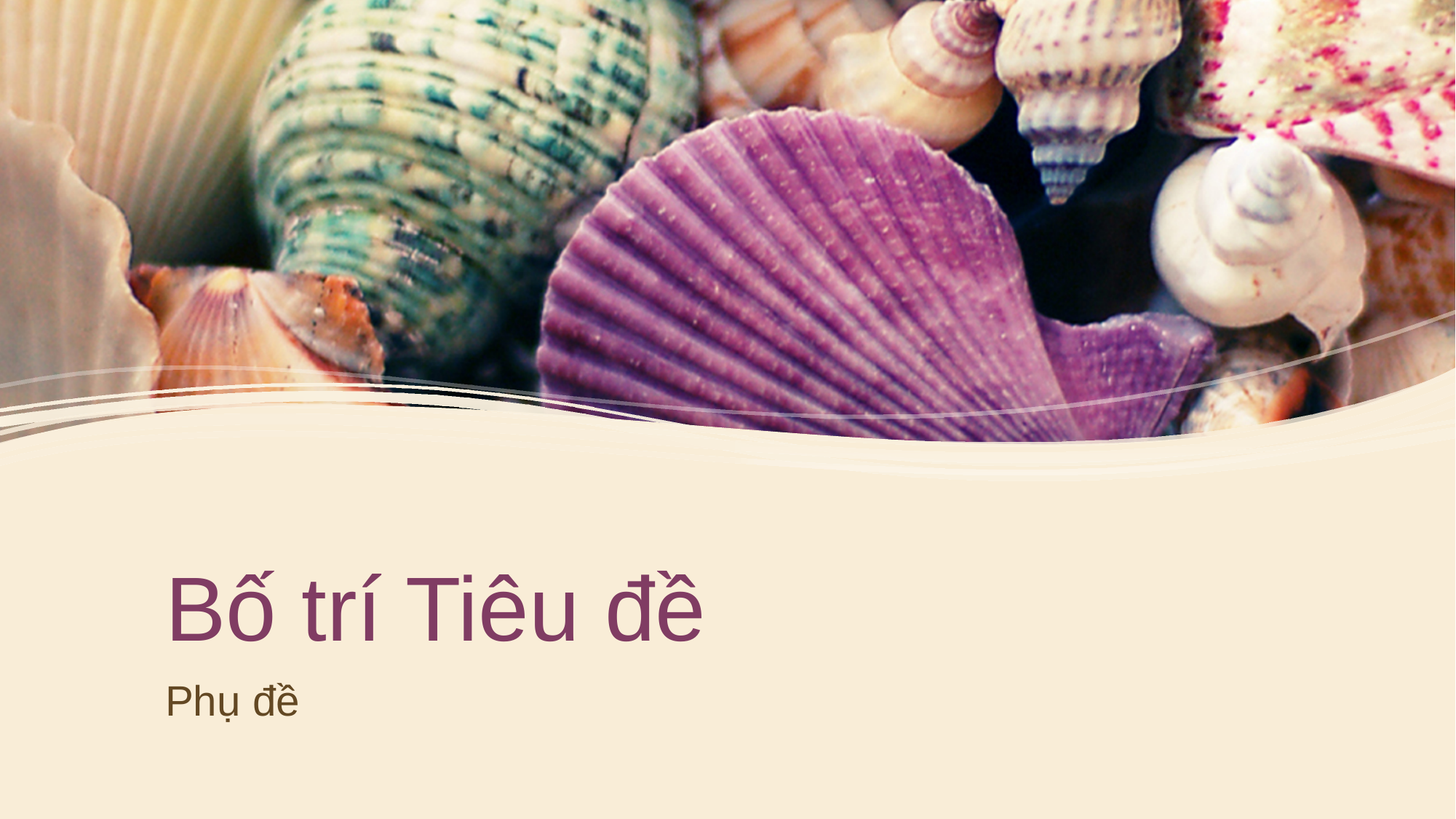

# Bố trí Tiêu đề
Phụ đề